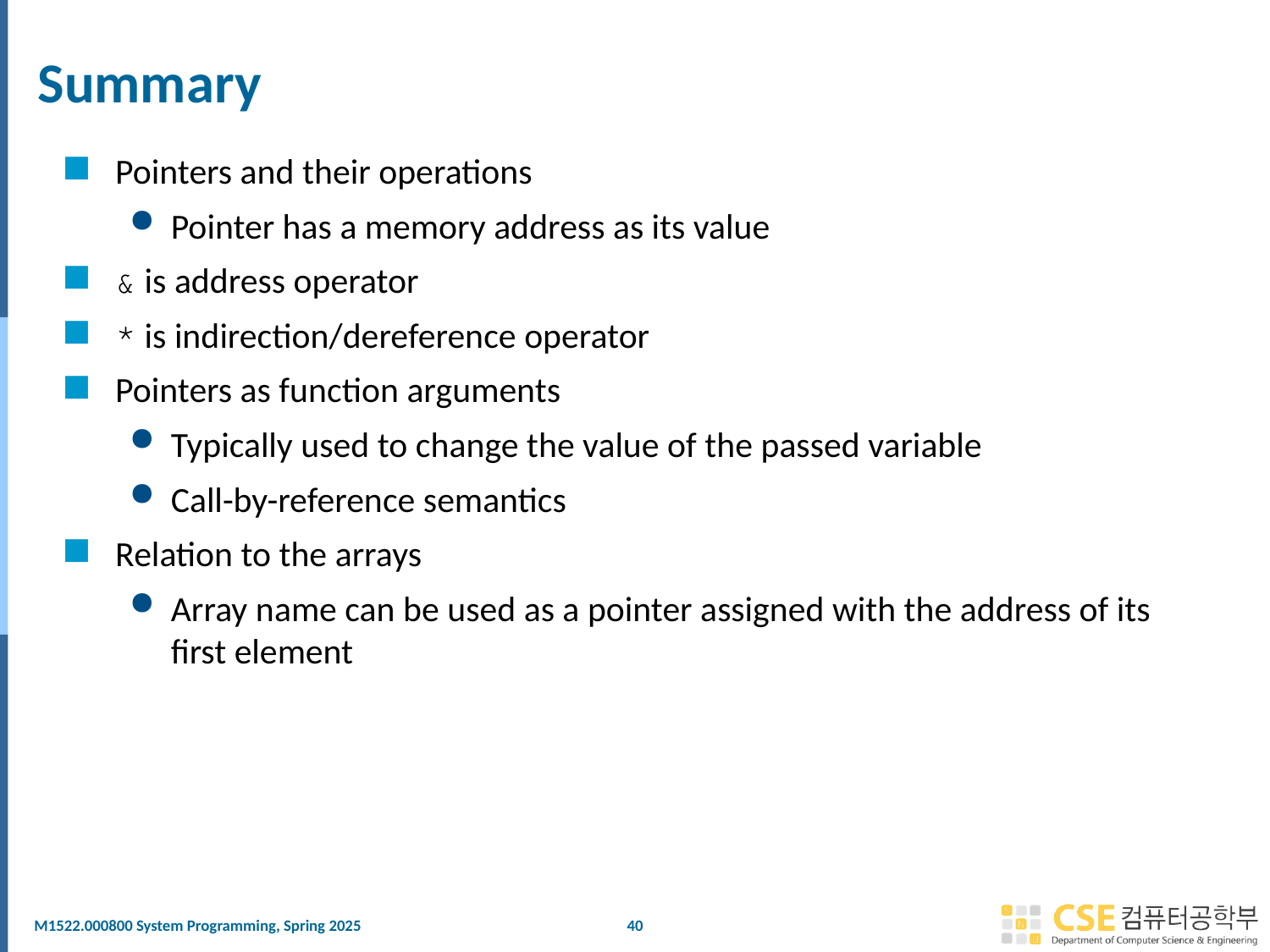

# Summary
Pointers and their operations
Pointer has a memory address as its value
& is address operator
* is indirection/dereference operator
Pointers as function arguments
Typically used to change the value of the passed variable
Call-by-reference semantics
Relation to the arrays
Array name can be used as a pointer assigned with the address of its first element